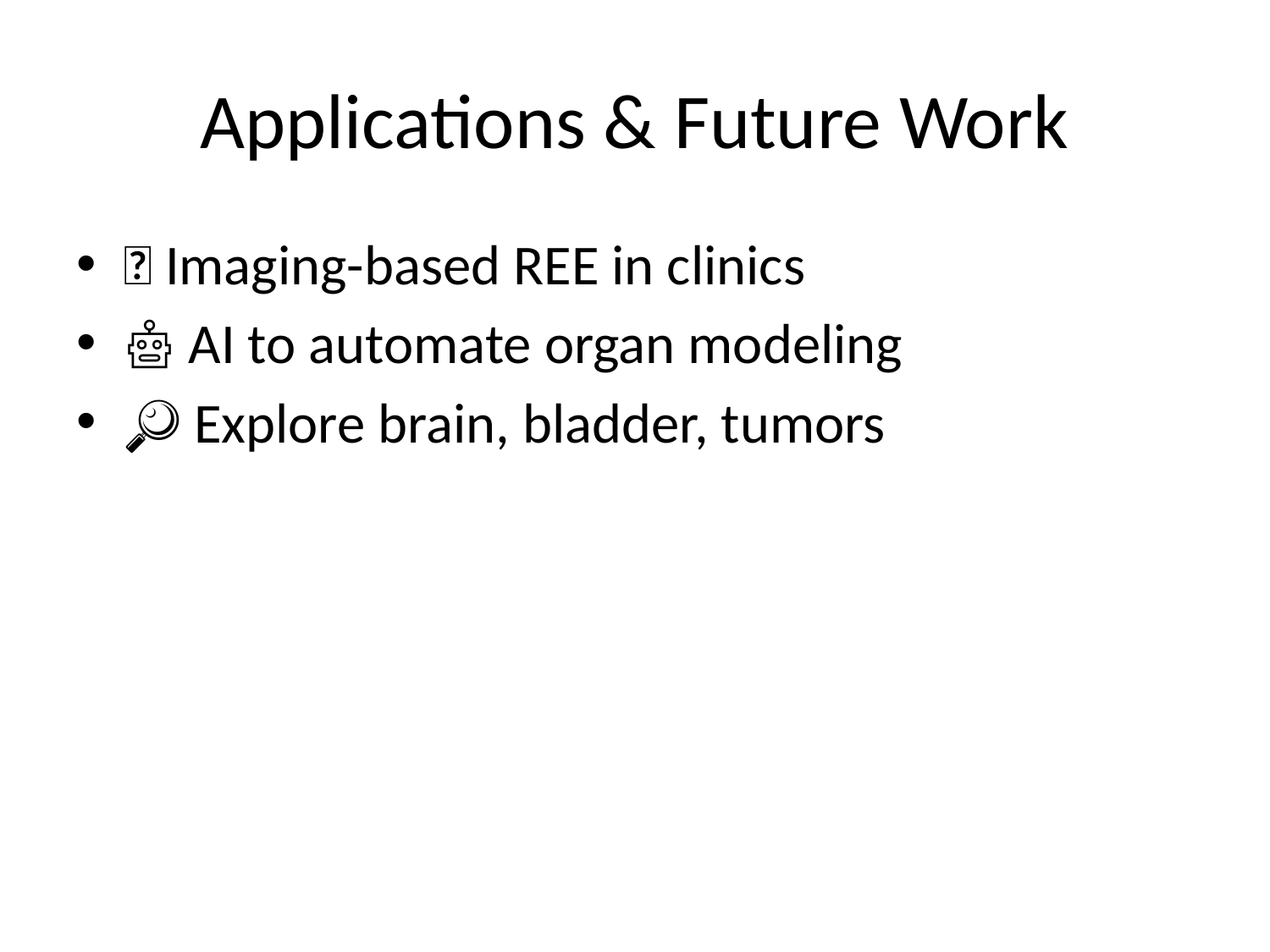

# Applications & Future Work
🧬 Imaging-based REE in clinics
🤖 AI to automate organ modeling
🔎 Explore brain, bladder, tumors